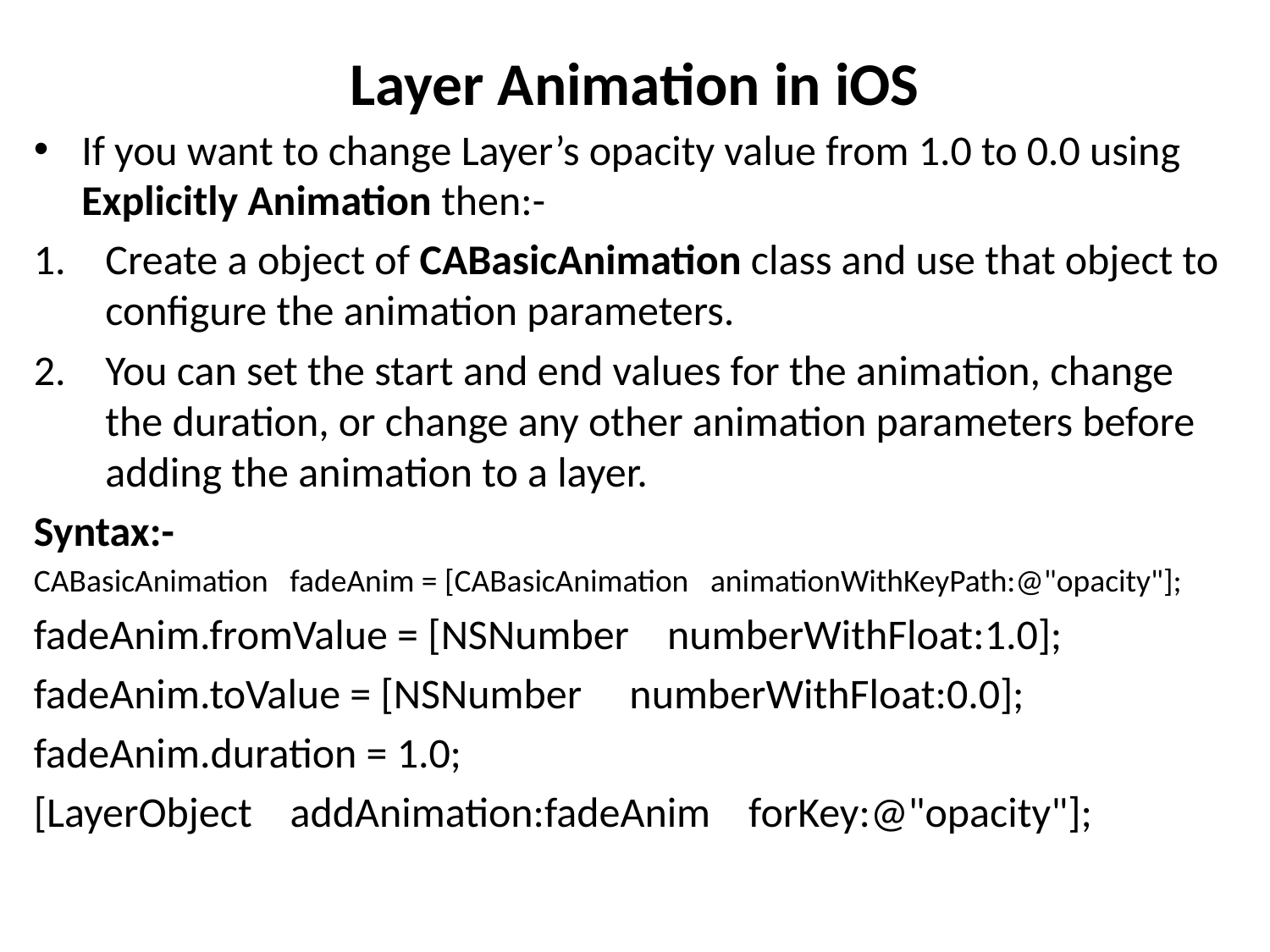

# Layer Animation in iOS
If you want to change Layer’s opacity value from 1.0 to 0.0 using Explicitly Animation then:-
Create a object of CABasicAnimation class and use that object to configure the animation parameters.
You can set the start and end values for the animation, change the duration, or change any other animation parameters before adding the animation to a layer.
Syntax:-
CABasicAnimation   fadeAnim = [CABasicAnimation   animationWithKeyPath:@"opacity"];
fadeAnim.fromValue = [NSNumber    numberWithFloat:1.0];
fadeAnim.toValue = [NSNumber     numberWithFloat:0.0];
fadeAnim.duration = 1.0;
[LayerObject    addAnimation:fadeAnim    forKey:@"opacity"];